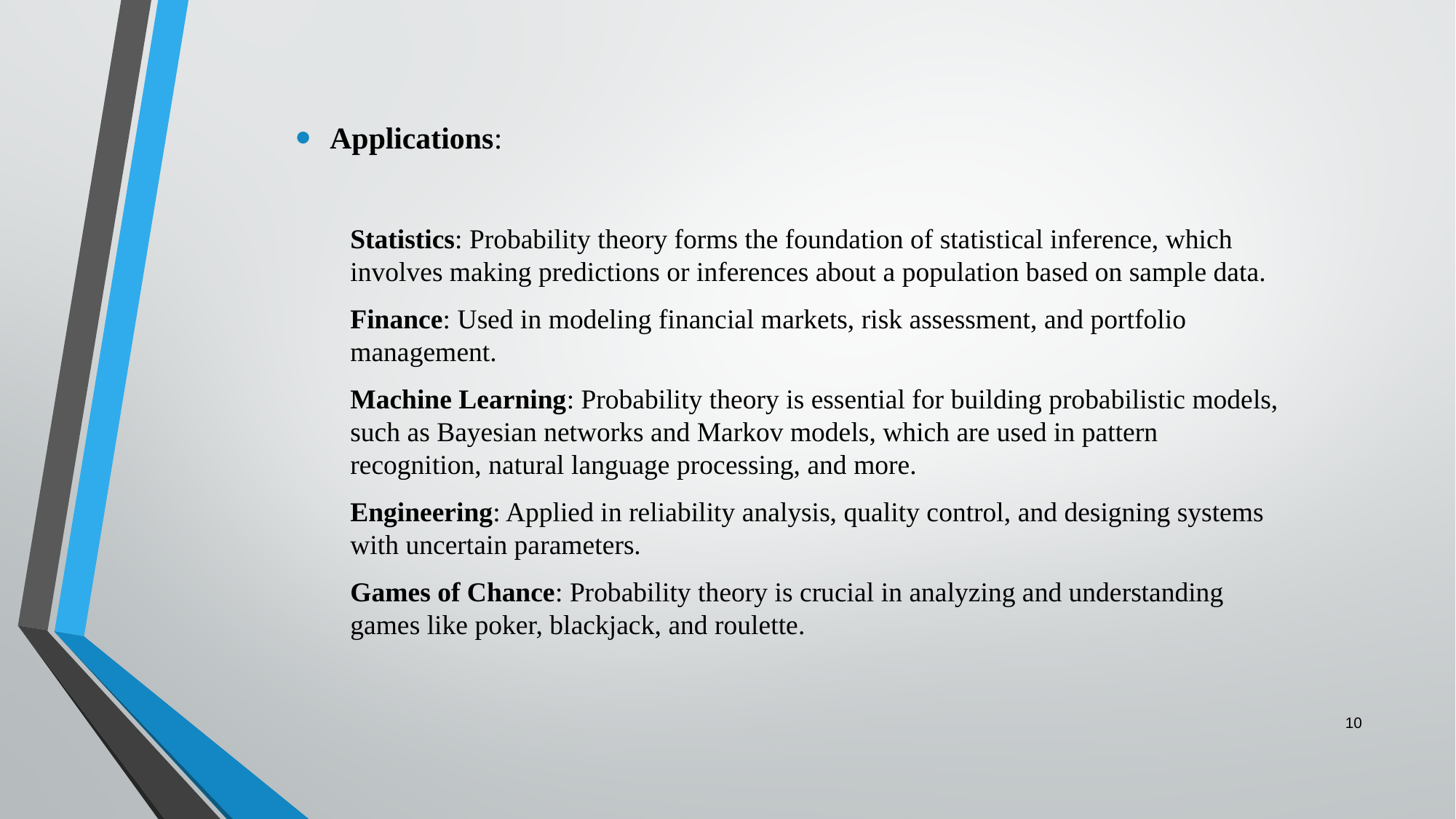

Applications:

Statistics: Probability theory forms the foundation of statistical inference, which involves making predictions or inferences about a population based on sample data.
Finance: Used in modeling financial markets, risk assessment, and portfolio management.
Machine Learning: Probability theory is essential for building probabilistic models, such as Bayesian networks and Markov models, which are used in pattern recognition, natural language processing, and more.
Engineering: Applied in reliability analysis, quality control, and designing systems with uncertain parameters.
Games of Chance: Probability theory is crucial in analyzing and understanding games like poker, blackjack, and roulette.

10